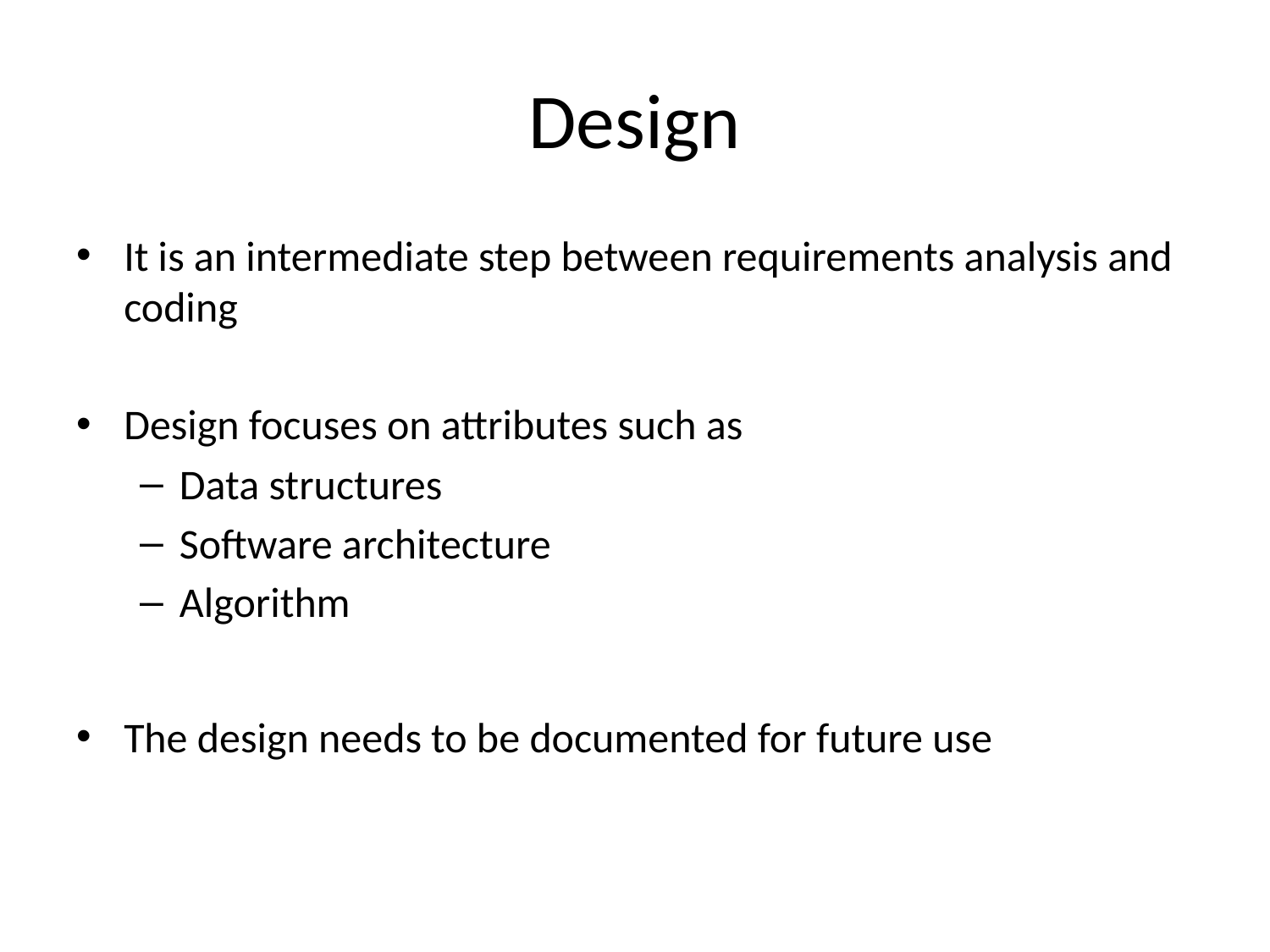

# Design
It is an intermediate step between requirements analysis and coding

Design focuses on attributes such as
Data structures
Software architecture
Algorithm

The design needs to be documented for future use